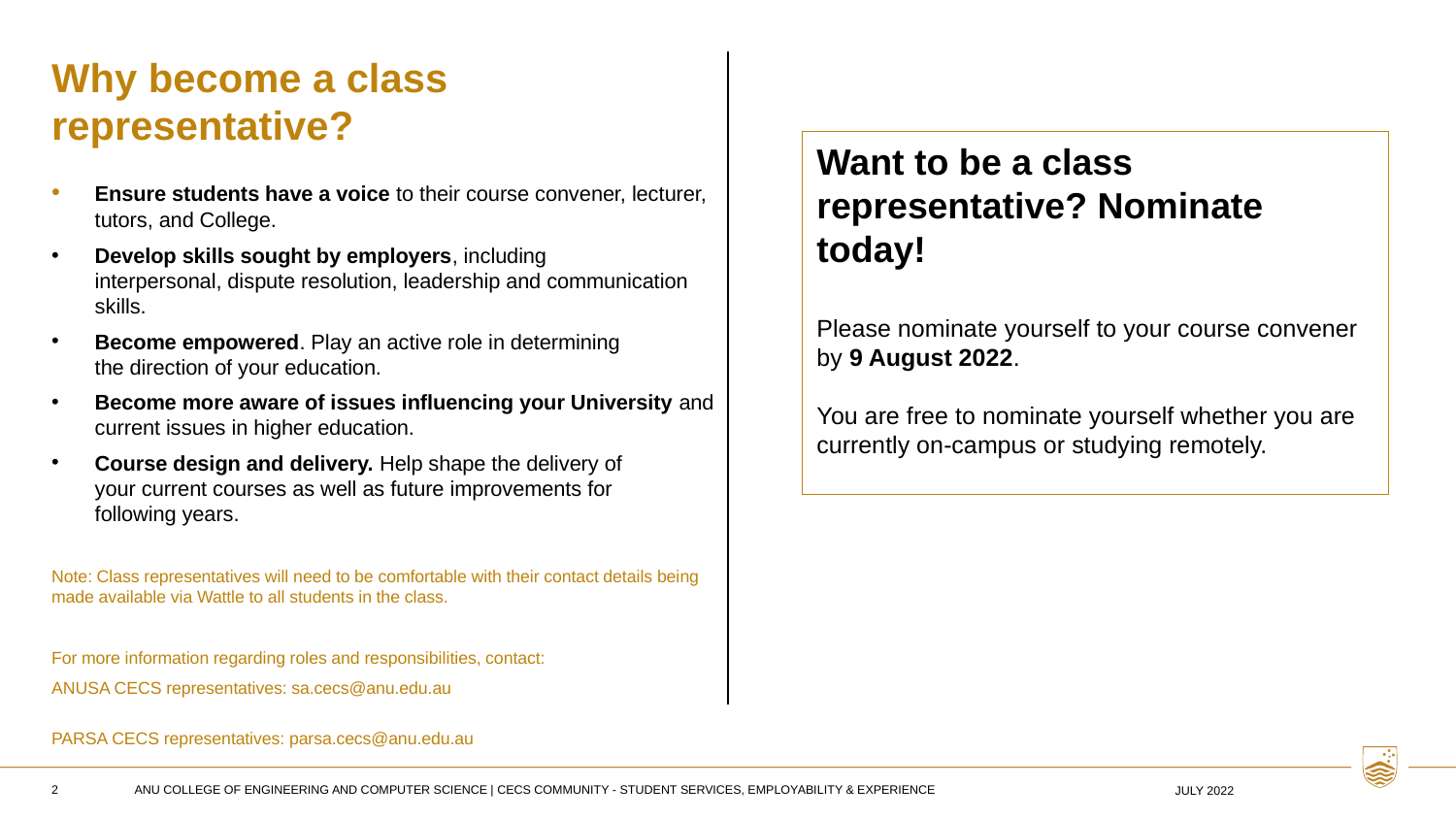

Why become a class representative?
Want to be a class representative? Nominate today!​

Please nominate yourself to your course convener by 9 August 2022.

You are free to nominate yourself whether you are currently on-campus or studying remotely. ​
​
​Ensure students have a voice to their course convener, lecturer, tutors, and College.
Develop skills sought by employers, including interpersonal, dispute resolution, leadership and communication skills.​
Become empowered. Play an active role in determining the direction of your education. ​
Become more aware of issues influencing your University and current issues in higher education.​
Course design and delivery. Help shape the delivery of your current courses as well as future improvements for following years.​

Note: Class representatives will need to be comfortable with their contact details being made available via Wattle to all students in the class.

For more information regarding roles and responsibilities, contact:​
ANUSA CECS representatives​: sa.cecs@anu.edu.au​
PARSA CECS representatives: parsa.cecs@anu.edu.au

2
ANU COLLEGE OF ENGINEERING AND COMPUTER SCIENCE | CECS Community - Student Services, Employability & Experience
JULY 2022